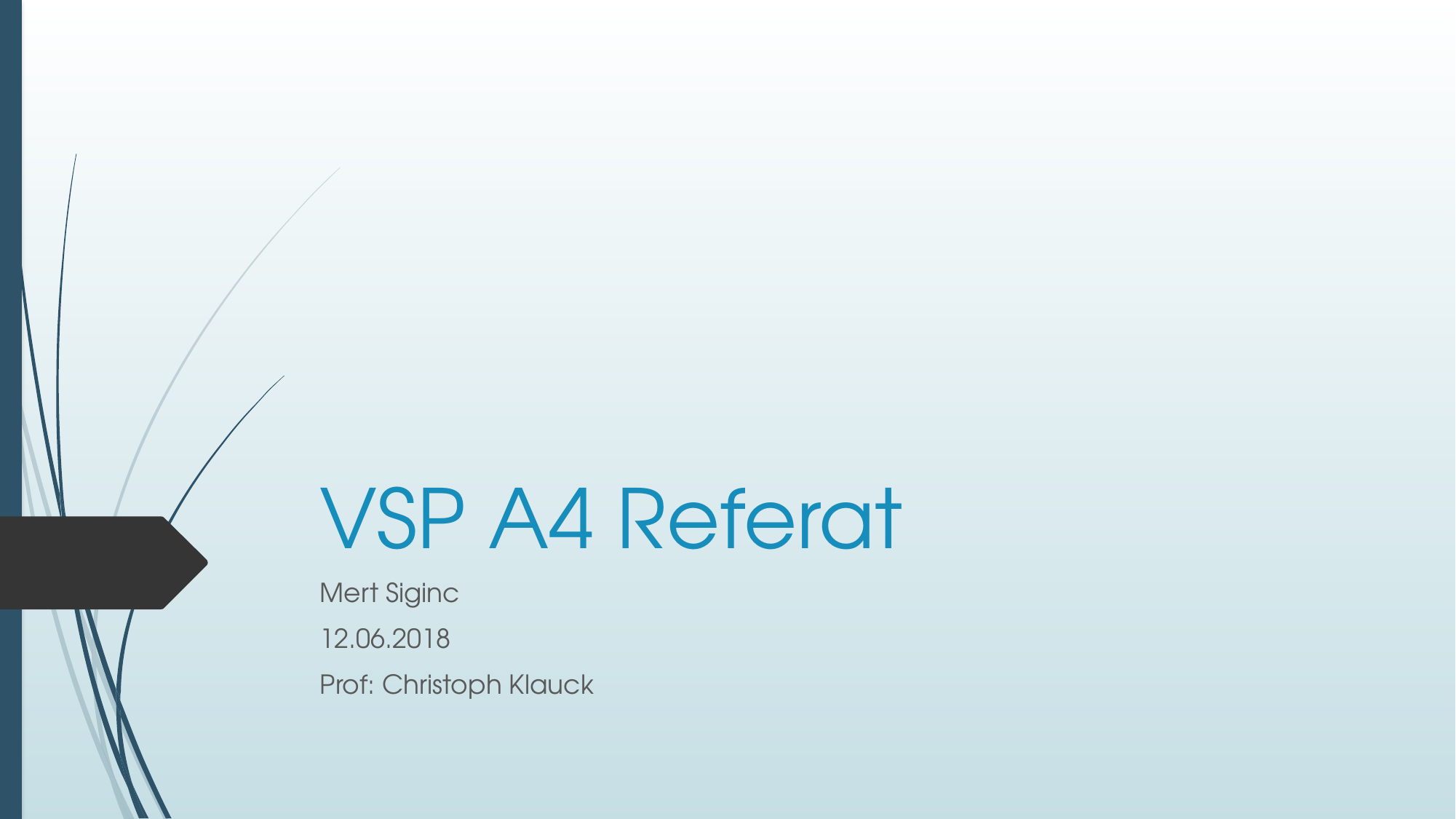

# VSP A4 Referat
Mert Siginc
12.06.2018
Prof: Christoph Klauck